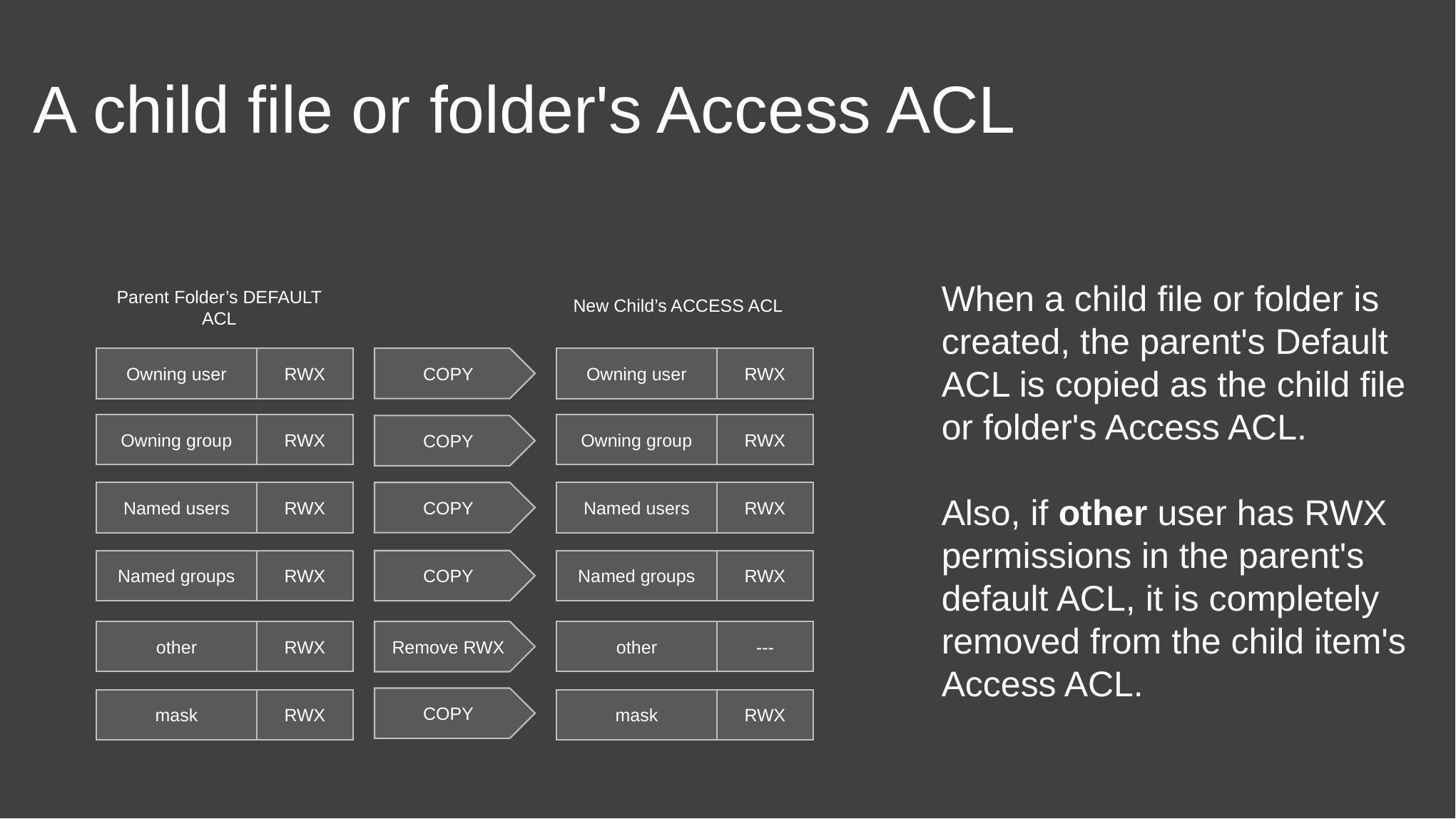

# A child file or folder's Access ACL
When a child file or folder is created, the parent's Default ACL is copied as the child file or folder's Access ACL.

Also, if other user has RWX permissions in the parent's default ACL, it is completely removed from the child item's Access ACL.
New Child’s ACCESS ACL
Parent Folder’s DEFAULT ACL
Owning user
RWX
COPY
Owning user
RWX
Owning group
RWX
Owning group
RWX
COPY
Named users
RWX
COPY
Named users
RWX
Named groups
RWX
COPY
Named groups
RWX
other
RWX
Remove RWX
other
---
COPY
mask
RWX
mask
RWX